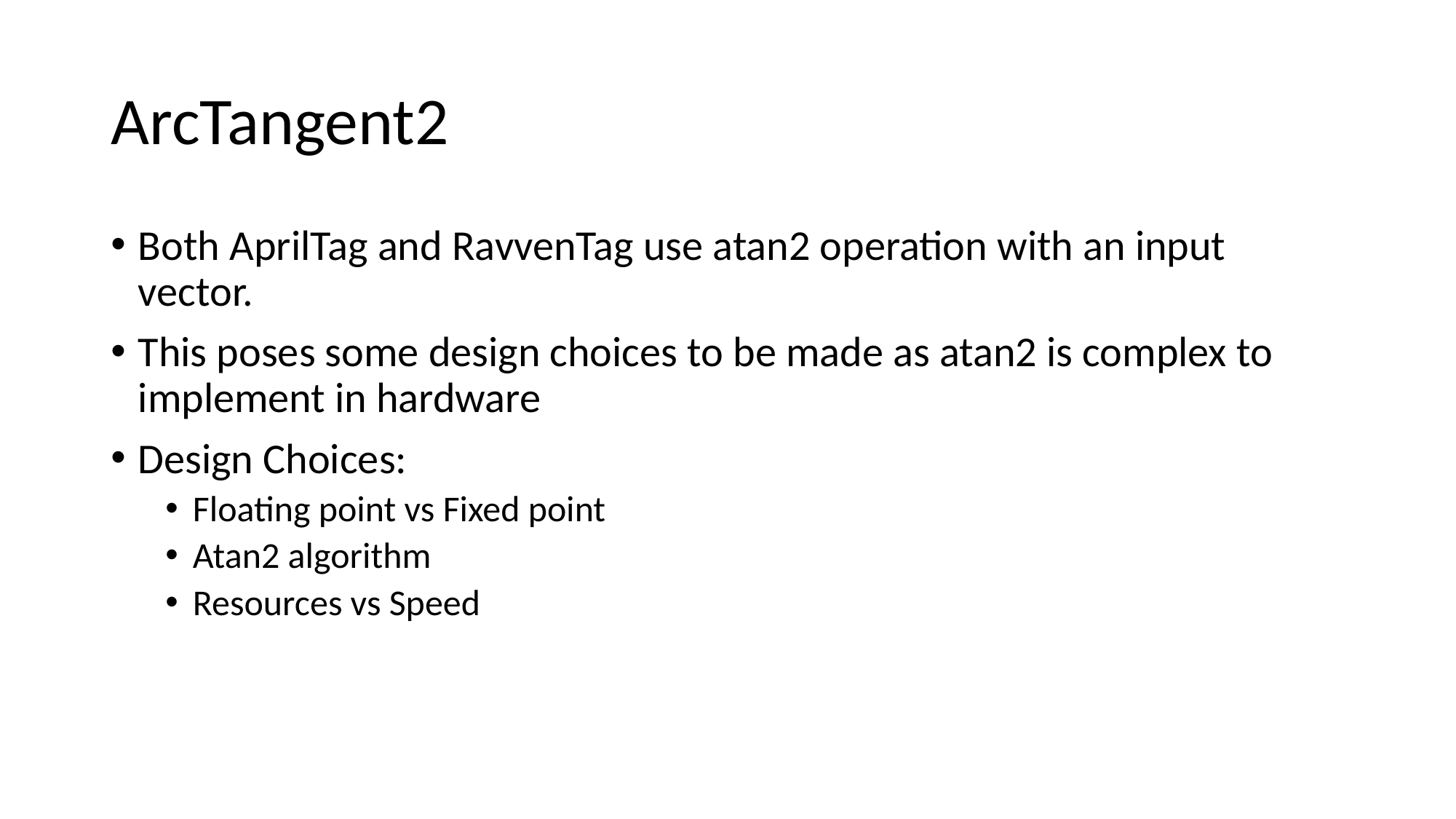

# ArcTangent2
Both AprilTag and RavvenTag use atan2 operation with an input vector.
This poses some design choices to be made as atan2 is complex to implement in hardware
Design Choices:
Floating point vs Fixed point
Atan2 algorithm
Resources vs Speed